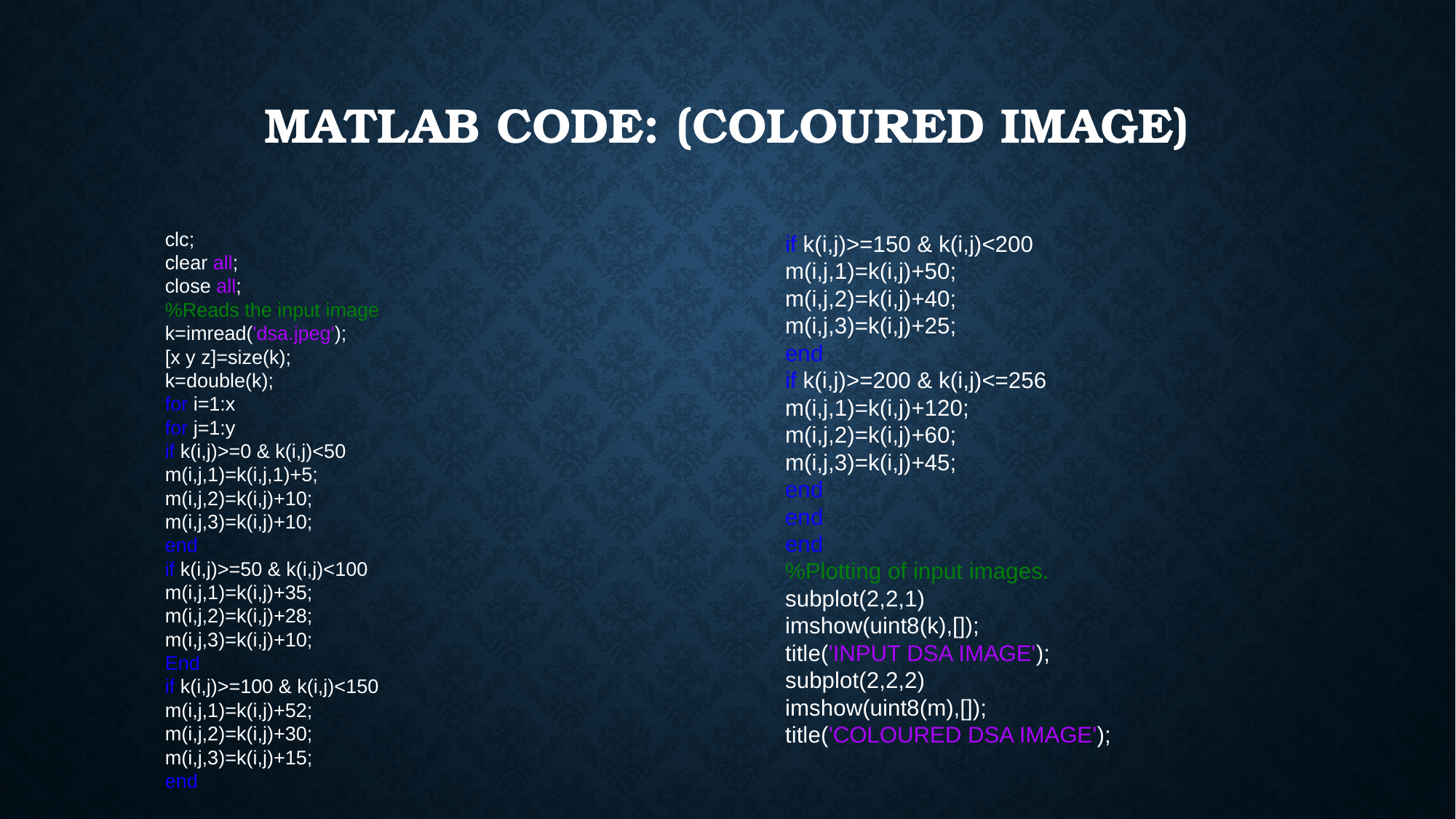

# MATLAB CODE: (Coloured image)
clc;
clear all;
close all;
%Reads the input image
k=imread('dsa.jpeg');
[x y z]=size(k);
k=double(k);
for i=1:x
for j=1:y
if k(i,j)>=0 & k(i,j)<50
m(i,j,1)=k(i,j,1)+5;
m(i,j,2)=k(i,j)+10;
m(i,j,3)=k(i,j)+10;
end
if k(i,j)>=50 & k(i,j)<100
m(i,j,1)=k(i,j)+35;
m(i,j,2)=k(i,j)+28;
m(i,j,3)=k(i,j)+10;
End
if k(i,j)>=100 & k(i,j)<150
m(i,j,1)=k(i,j)+52;
m(i,j,2)=k(i,j)+30;
m(i,j,3)=k(i,j)+15;
end

if k(i,j)>=150 & k(i,j)<200
m(i,j,1)=k(i,j)+50;
m(i,j,2)=k(i,j)+40;
m(i,j,3)=k(i,j)+25;
end
if k(i,j)>=200 & k(i,j)<=256
m(i,j,1)=k(i,j)+120;
m(i,j,2)=k(i,j)+60;
m(i,j,3)=k(i,j)+45;
end
end
end
%Plotting of input images.
subplot(2,2,1)
imshow(uint8(k),[]);
title('INPUT DSA IMAGE');
subplot(2,2,2)
imshow(uint8(m),[]);
title('COLOURED DSA IMAGE');